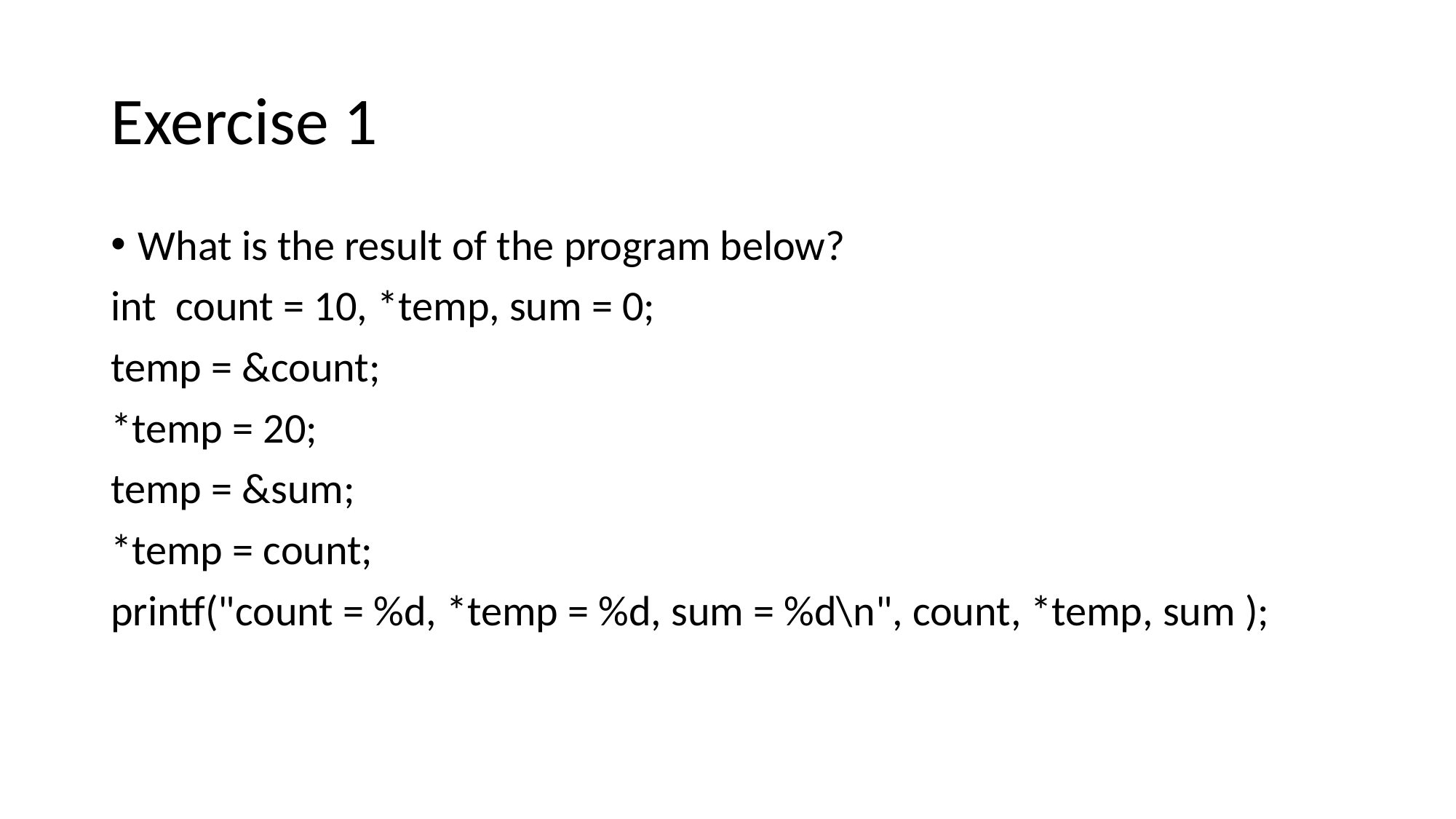

# Exercise 1
What is the result of the program below?
int  count = 10, *temp, sum = 0;
temp = &count;
*temp = 20;
temp = &sum;
*temp = count;
printf("count = %d, *temp = %d, sum = %d\n", count, *temp, sum );